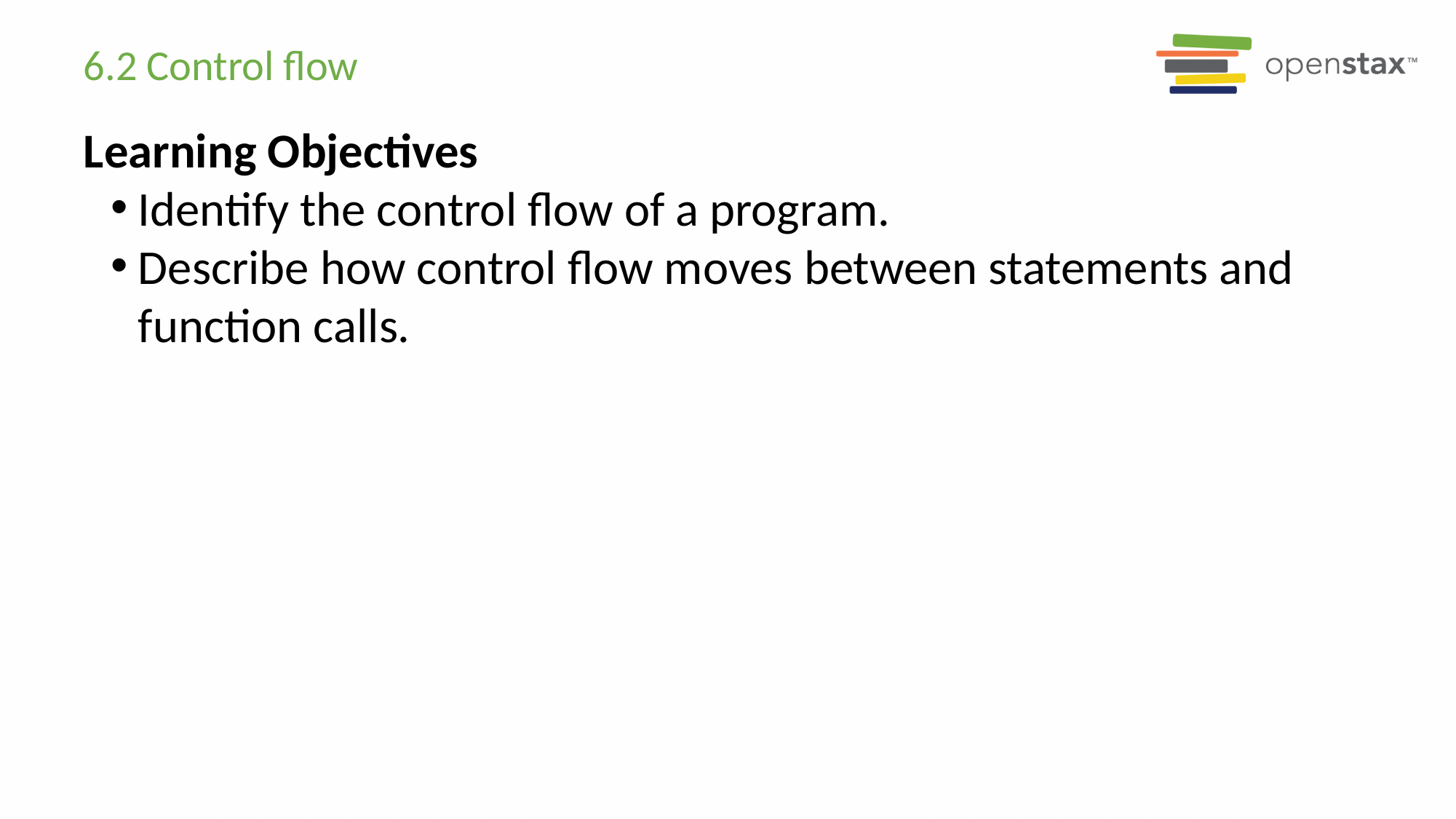

# 6.2 Control flow
Learning Objectives
Identify the control flow of a program.
Describe how control flow moves between statements and function calls.